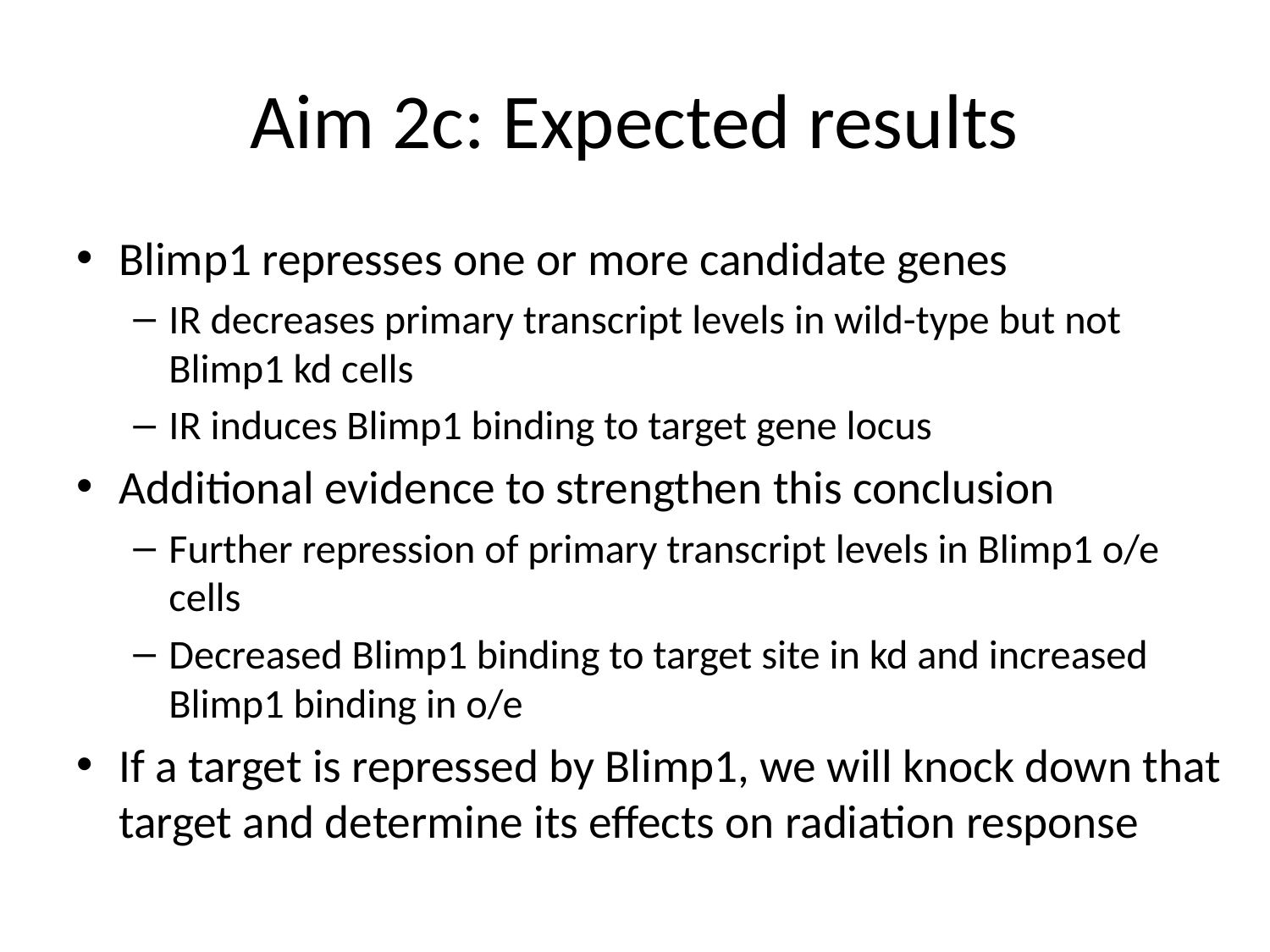

# Aim 2c: Expected results
Blimp1 represses one or more candidate genes
IR decreases primary transcript levels in wild-type but not Blimp1 kd cells
IR induces Blimp1 binding to target gene locus
Additional evidence to strengthen this conclusion
Further repression of primary transcript levels in Blimp1 o/e cells
Decreased Blimp1 binding to target site in kd and increased Blimp1 binding in o/e
If a target is repressed by Blimp1, we will knock down that target and determine its effects on radiation response